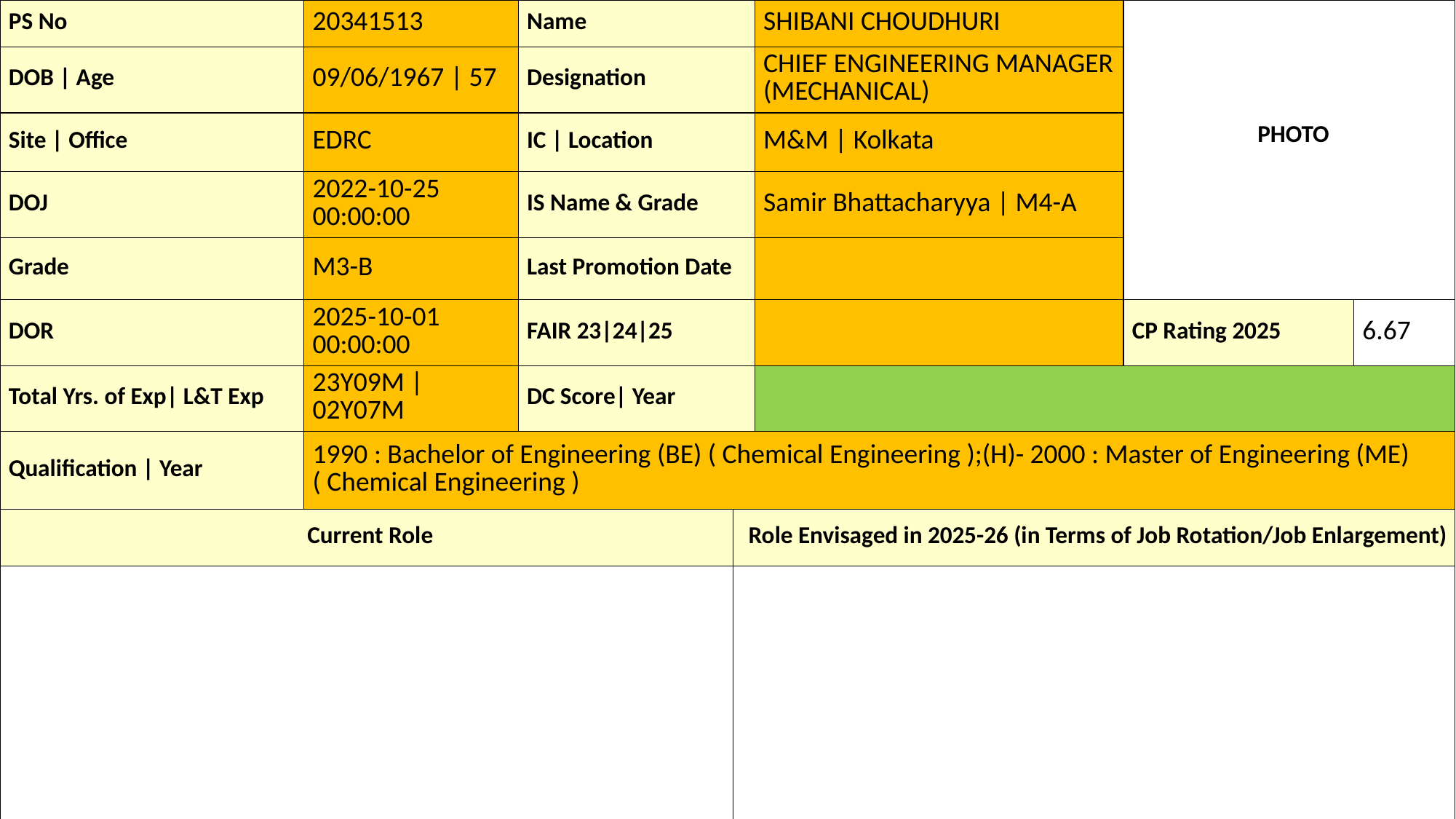

| PS No | 20341513 | Name |  | SHIBANI CHOUDHURI | PHOTO |  |
| --- | --- | --- | --- | --- | --- | --- |
| DOB | Age | 09/06/1967 | 57 | Designation |  | CHIEF ENGINEERING MANAGER (MECHANICAL) |  |  |
| Site | Office | EDRC | IC | Location |  | M&M | Kolkata |  |  |
| DOJ | 2022-10-25 00:00:00 | IS Name & Grade |  | Samir Bhattacharyya | M4-A |  |  |
| Grade | M3-B | Last Promotion Date |  |  |  |  |
| DOR | 2025-10-01 00:00:00 | FAIR 23|24|25 |  |  | CP Rating 2025 | 6.67 |
| Total Yrs. of Exp| L&T Exp | 23Y09M | 02Y07M | DC Score| Year |  |  |  |  |
| Qualification | Year | 1990 : Bachelor of Engineering (BE) ( Chemical Engineering );(H)- 2000 : Master of Engineering (ME) ( Chemical Engineering ) |  |  |  |  |  |
| Current Role |  |  | Role Envisaged in 2025-26 (in Terms of Job Rotation/Job Enlargement) |  |  |  |
|  |  |  |  |  |  |  |